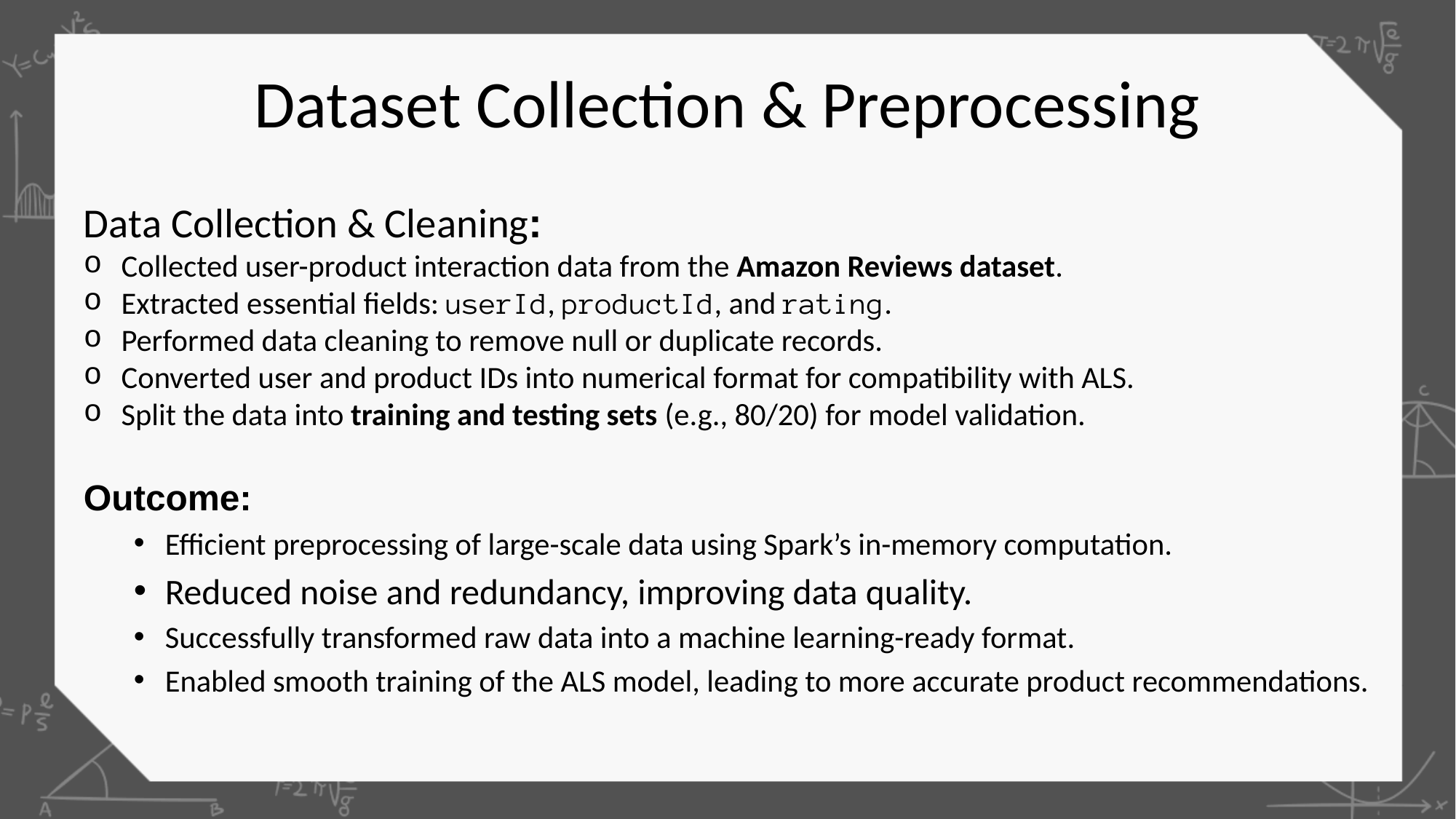

# Dataset Collection & Preprocessing
Data Collection & Cleaning:
Collected user-product interaction data from the Amazon Reviews dataset.
Extracted essential fields: userId, productId, and rating.
Performed data cleaning to remove null or duplicate records.
Converted user and product IDs into numerical format for compatibility with ALS.
Split the data into training and testing sets (e.g., 80/20) for model validation.

Outcome:
Efficient preprocessing of large-scale data using Spark’s in-memory computation.
Reduced noise and redundancy, improving data quality.
Successfully transformed raw data into a machine learning-ready format.
Enabled smooth training of the ALS model, leading to more accurate product recommendations.